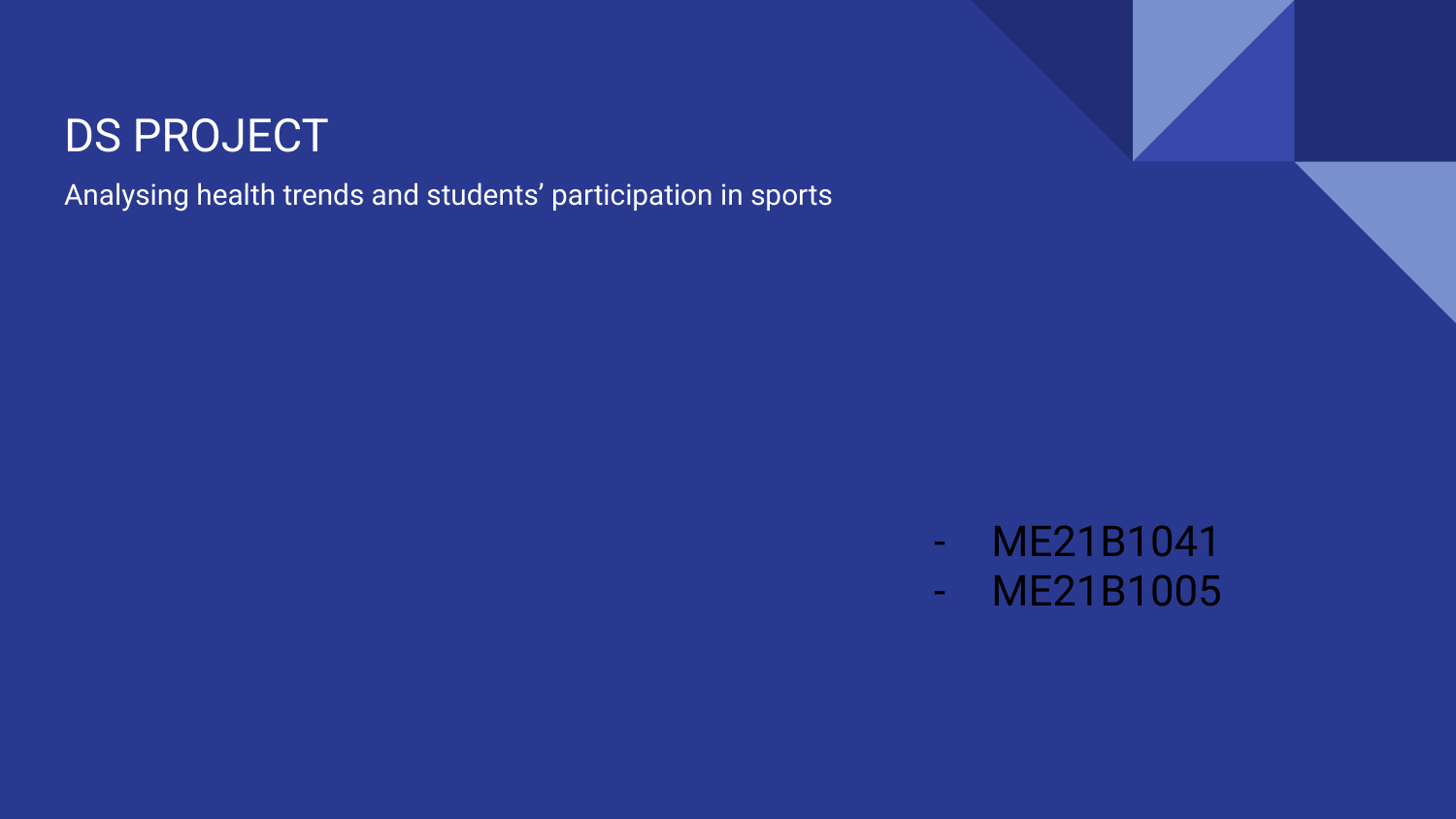

# DS PROJECT
Analysing health trends and students’ participation in sports
ME21B1041
ME21B1005